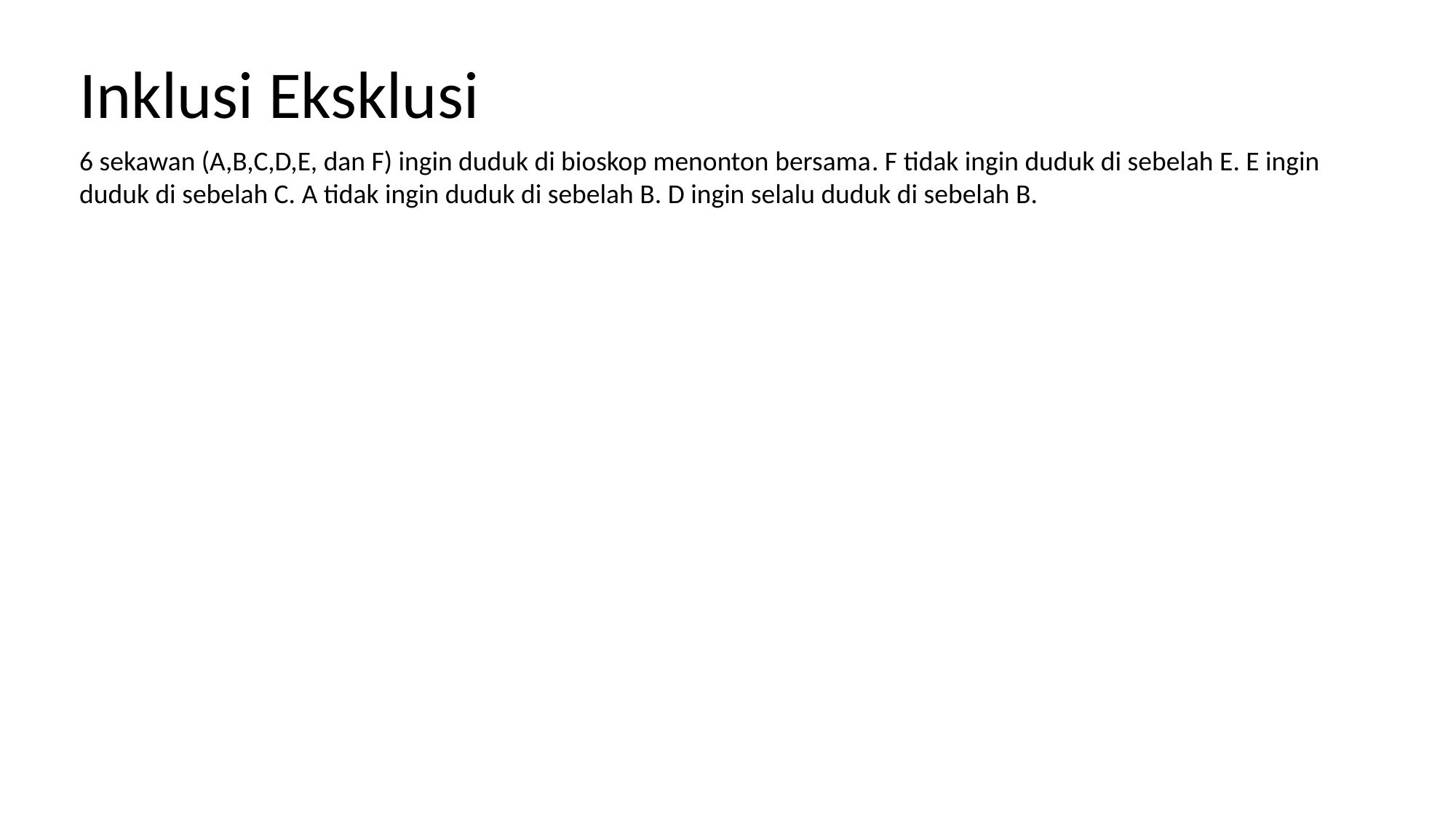

# Inklusi Eksklusi
6 sekawan (A,B,C,D,E, dan F) ingin duduk di bioskop menonton bersama. F tidak ingin duduk di sebelah E. E ingin duduk di sebelah C. A tidak ingin duduk di sebelah B. D ingin selalu duduk di sebelah B.